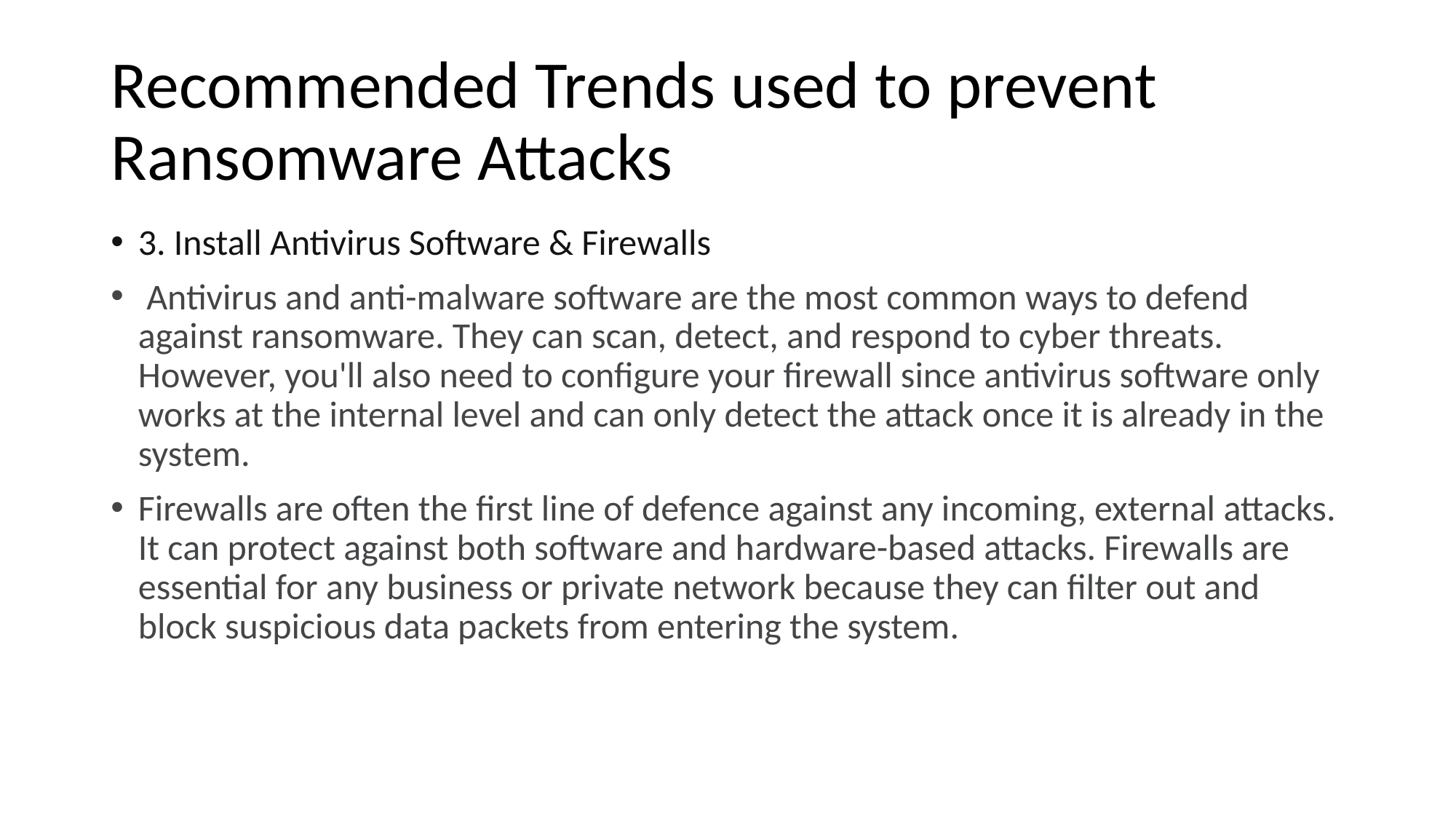

# Recommended Trends used to prevent Ransomware Attacks
3. Install Antivirus Software & Firewalls
 Antivirus and anti-malware software are the most common ways to defend against ransomware. They can scan, detect, and respond to cyber threats. However, you'll also need to configure your firewall since antivirus software only works at the internal level and can only detect the attack once it is already in the system.
Firewalls are often the first line of defence against any incoming, external attacks. It can protect against both software and hardware-based attacks. Firewalls are essential for any business or private network because they can filter out and block suspicious data packets from entering the system.